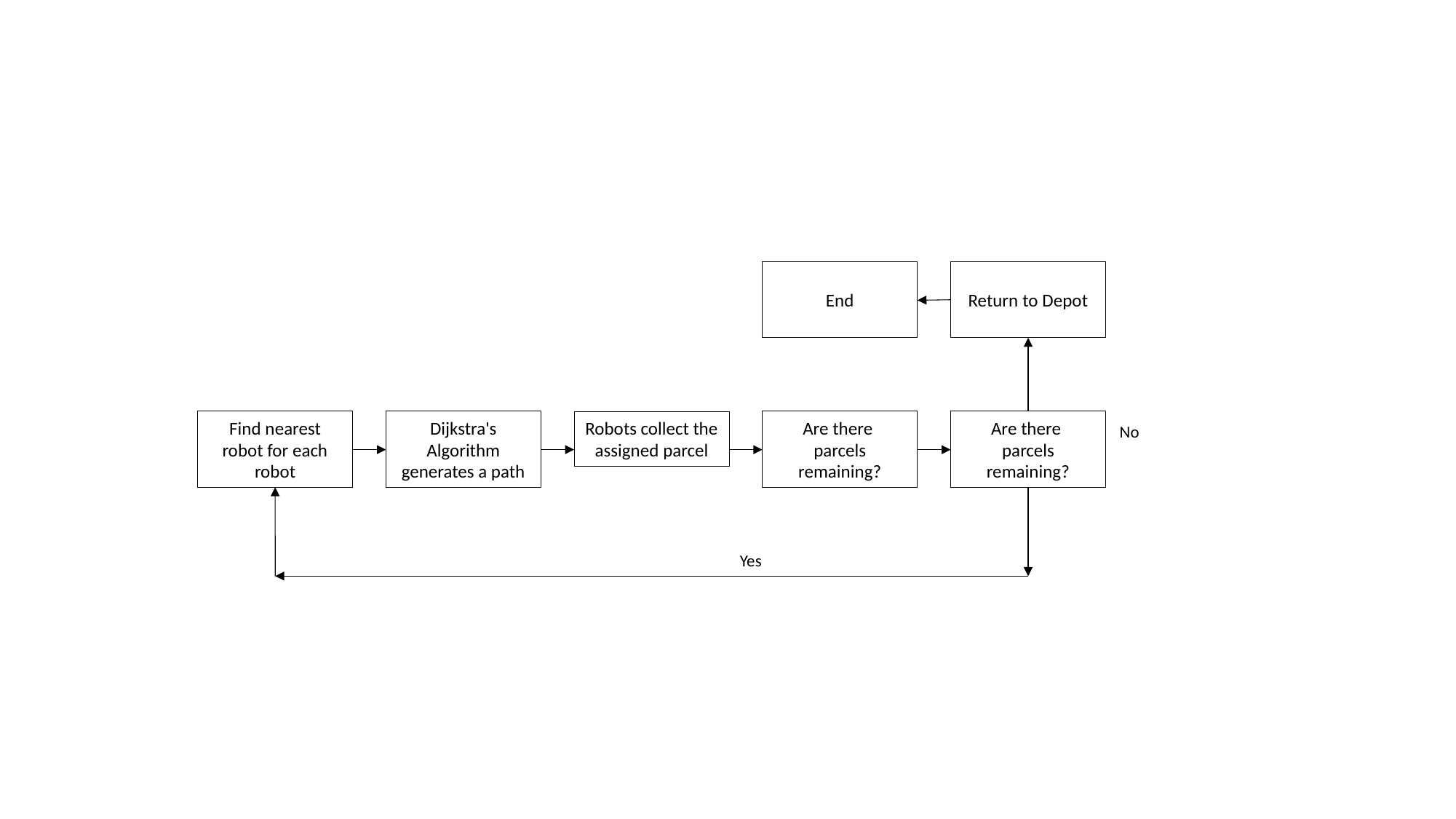

End

Return to Depot

Find nearest robot for each robot
Dijkstra's Algorithm generates a path
Are there
parcels remaining?
Are there
parcels remaining?
Robots collect the assigned parcel
No
Yes